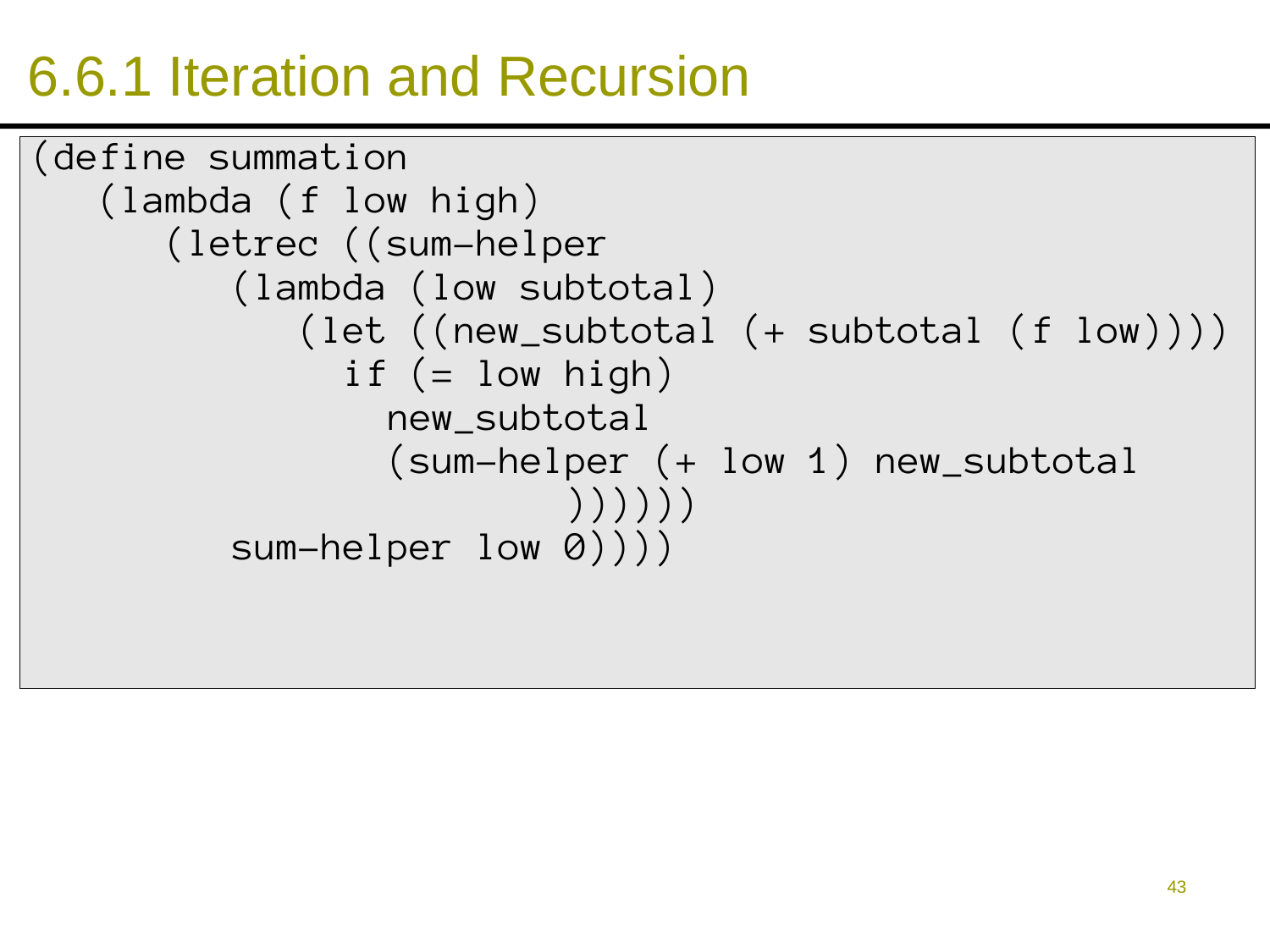

# 6.6.1 Iteration and Recursion
(define summation
   (lambda (f low high)
      (letrec ((sum-helper
         (lambda (low subtotal)
            (let ((new_subtotal (+ subtotal (f low))))
              if (= low high)
                new_subtotal
                (sum-helper (+ low 1) new_subtotal
                        ))))))
         sum-helper low 0))))
43